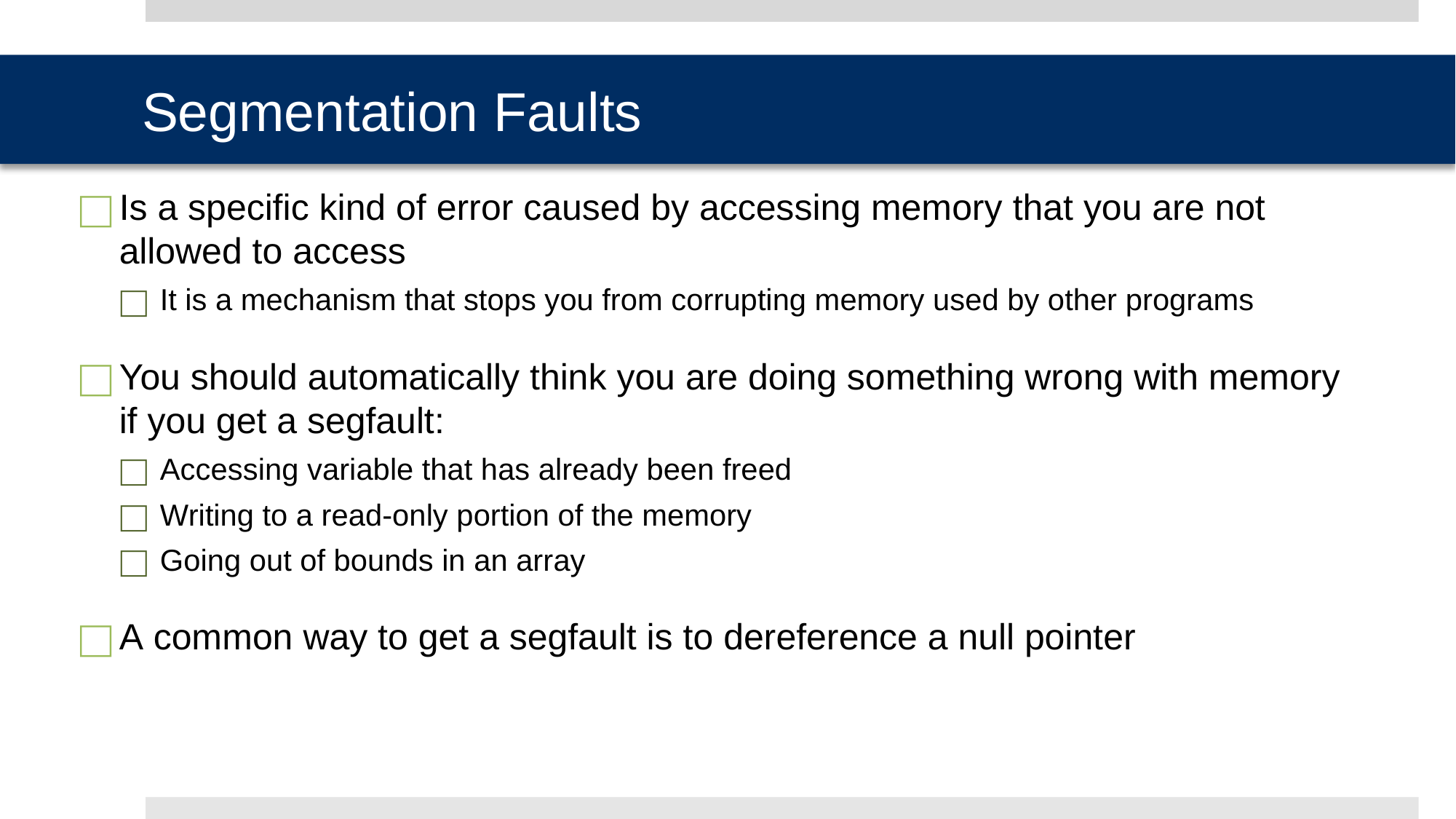

# Segmentation Faults
Is a specific kind of error caused by accessing memory that you are not allowed to access
It is a mechanism that stops you from corrupting memory used by other programs
You should automatically think you are doing something wrong with memory if you get a segfault:
Accessing variable that has already been freed
Writing to a read-only portion of the memory
Going out of bounds in an array
A common way to get a segfault is to dereference a null pointer